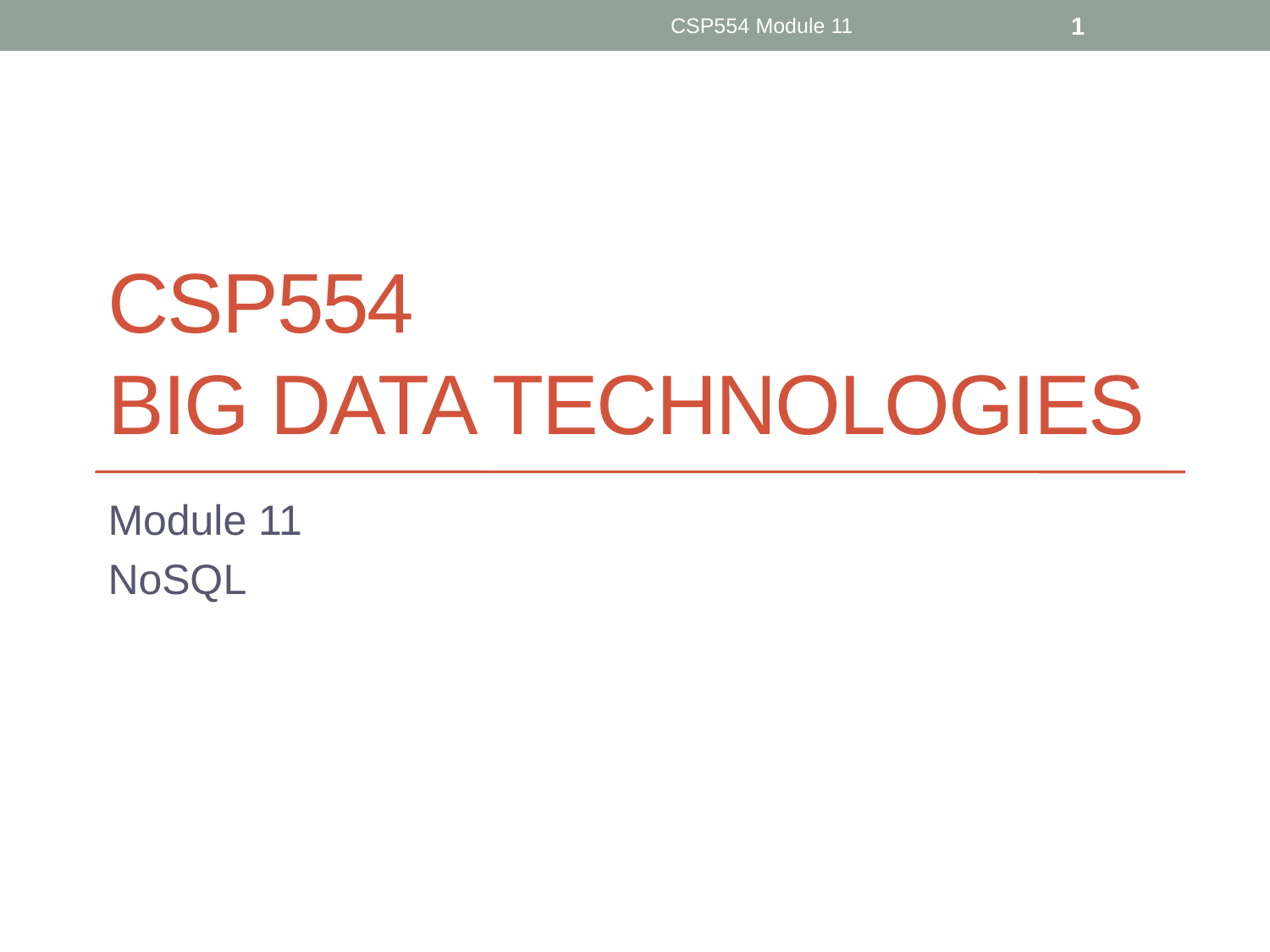

CSP554 Module 11
1
# CSP554 Big Data Technologies
Module 11
NoSQL